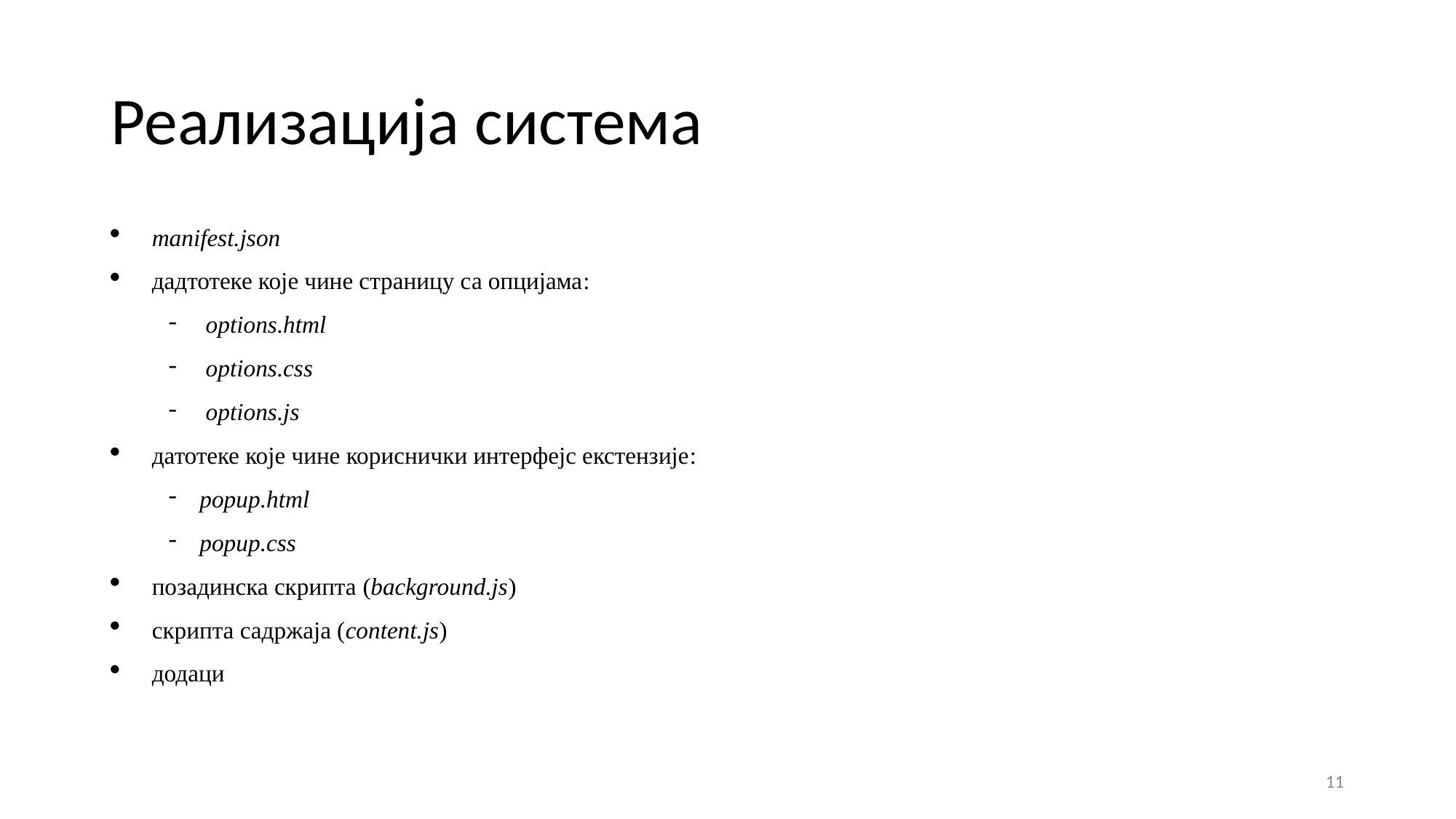

# Реализација система
manifest.json
дадтотеке које чине страницу са опцијама:
 options.html
 options.css
 options.js
датотеке које чине кориснички интерфејс екстензије:
popup.html
popup.css
позадинска скрипта (background.js)
скрипта садржаја (content.js)
додаци

11